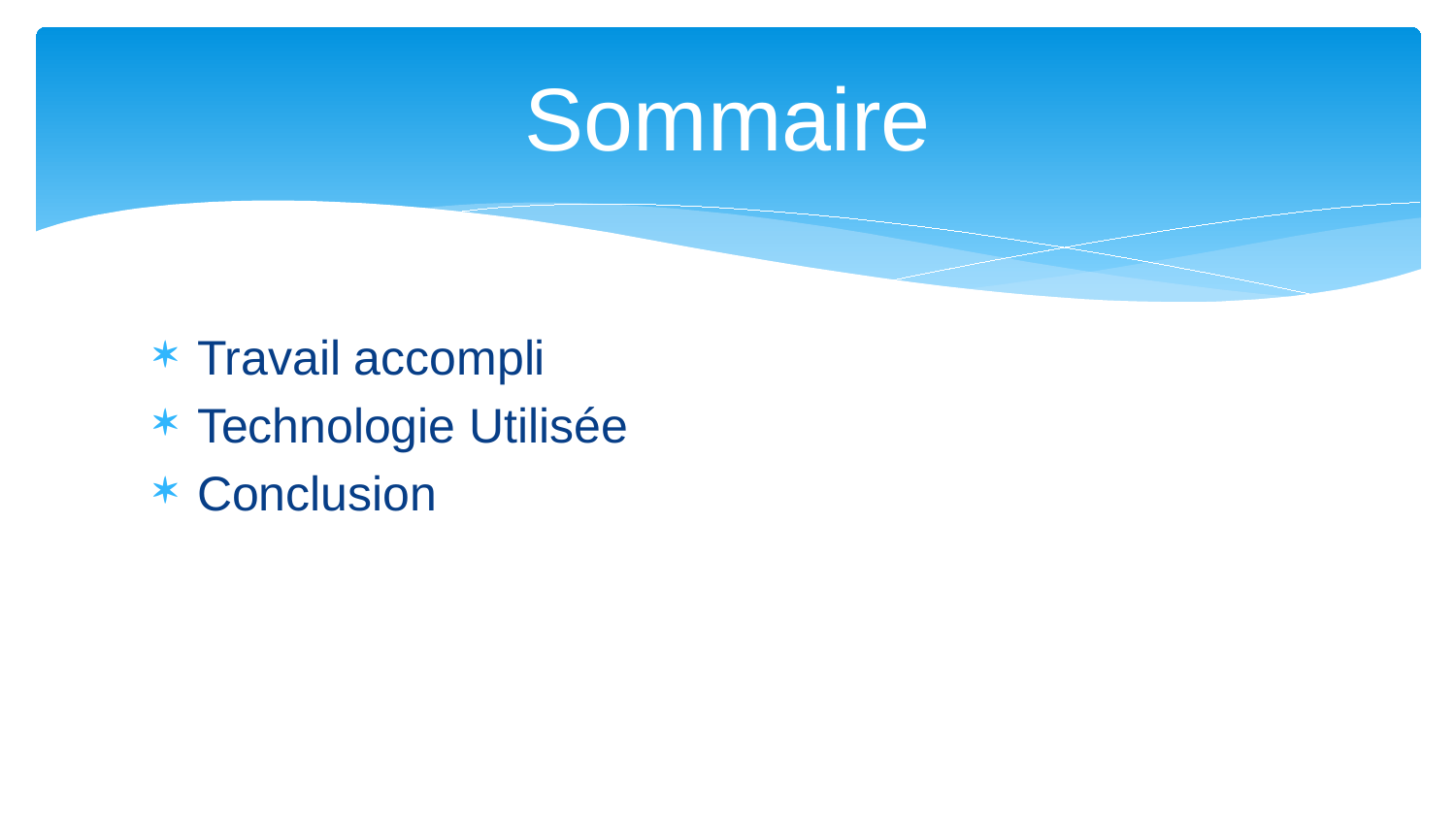

# Sommaire
Travail accompli
Technologie Utilisée
Conclusion